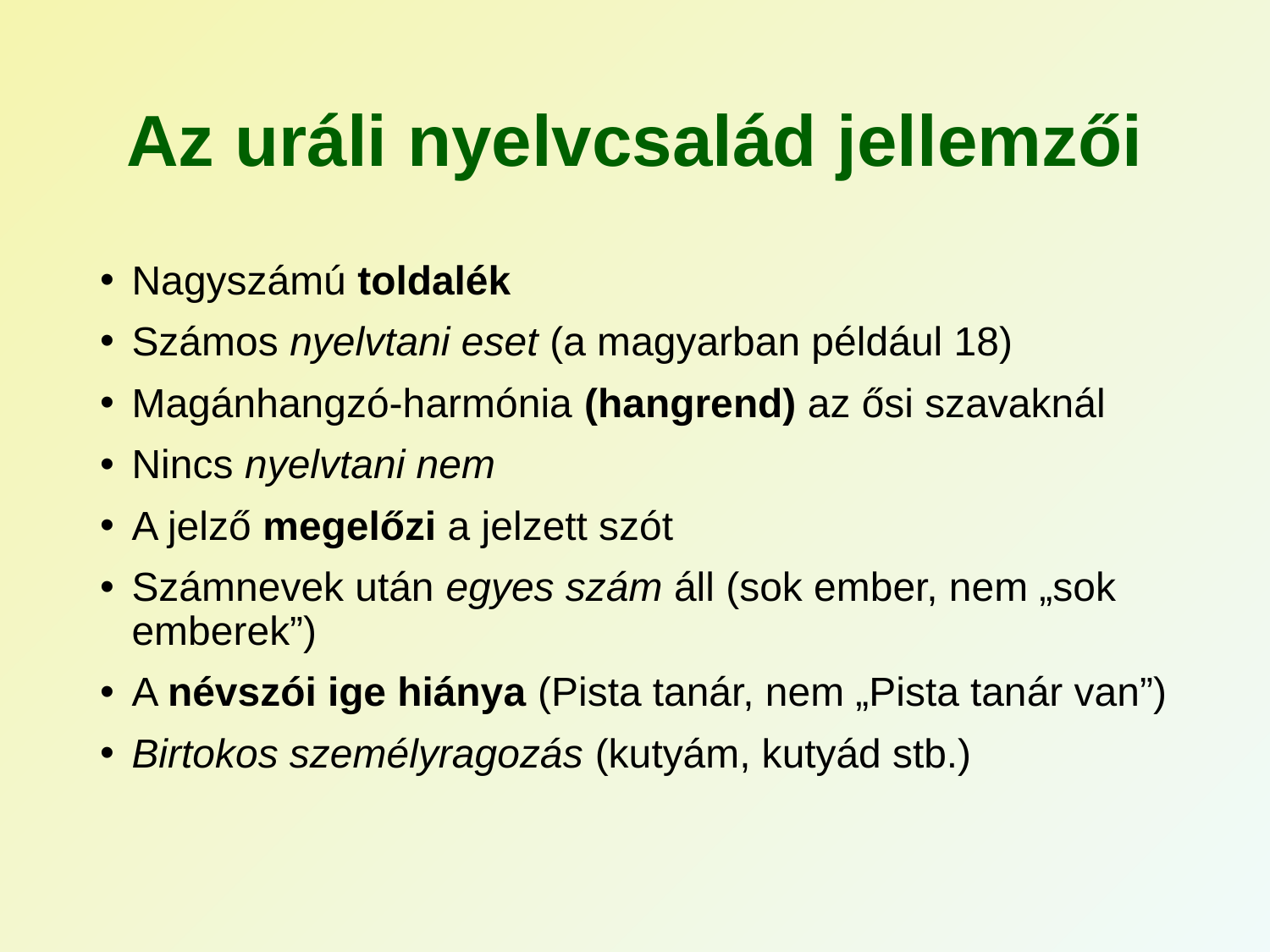

# Az uráli nyelvcsalád jellemzői
Nagyszámú toldalék
Számos nyelvtani eset (a magyarban például 18)
Magánhangzó-harmónia (hangrend) az ősi szavaknál
Nincs nyelvtani nem
A jelző megelőzi a jelzett szót
Számnevek után egyes szám áll (sok ember, nem „sok emberek”)
A névszói ige hiánya (Pista tanár, nem „Pista tanár van”)
Birtokos személyragozás (kutyám, kutyád stb.)